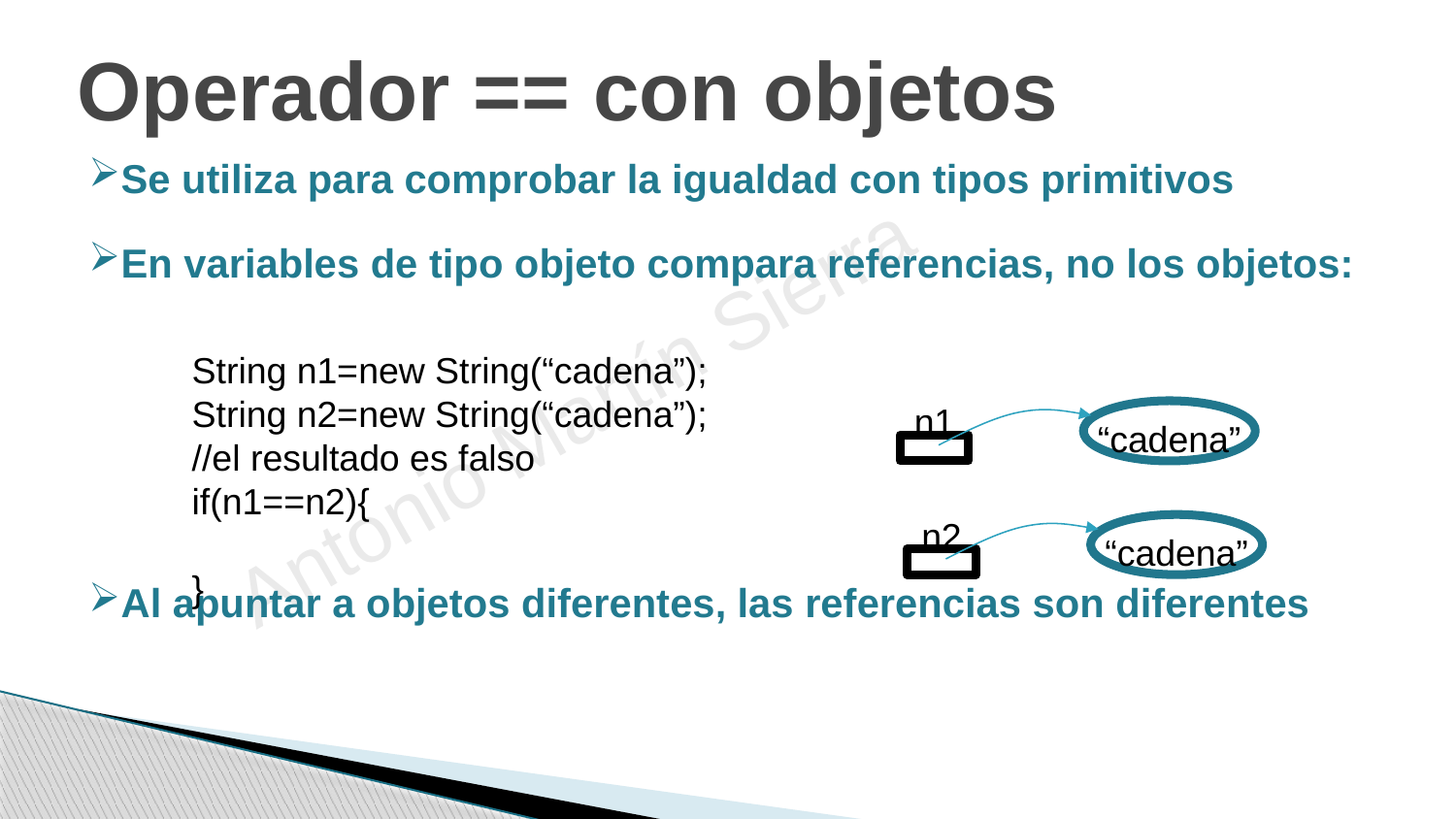

Operador == con objetos
Se utiliza para comprobar la igualdad con tipos primitivos
En variables de tipo objeto compara referencias, no los objetos:

Al apuntar a objetos diferentes, las referencias son diferentes

String n1=new String(“cadena”);
String n2=new String(“cadena”);
//el resultado es falso
if(n1==n2){

}
n1

“cadena”

n2

“cadena”